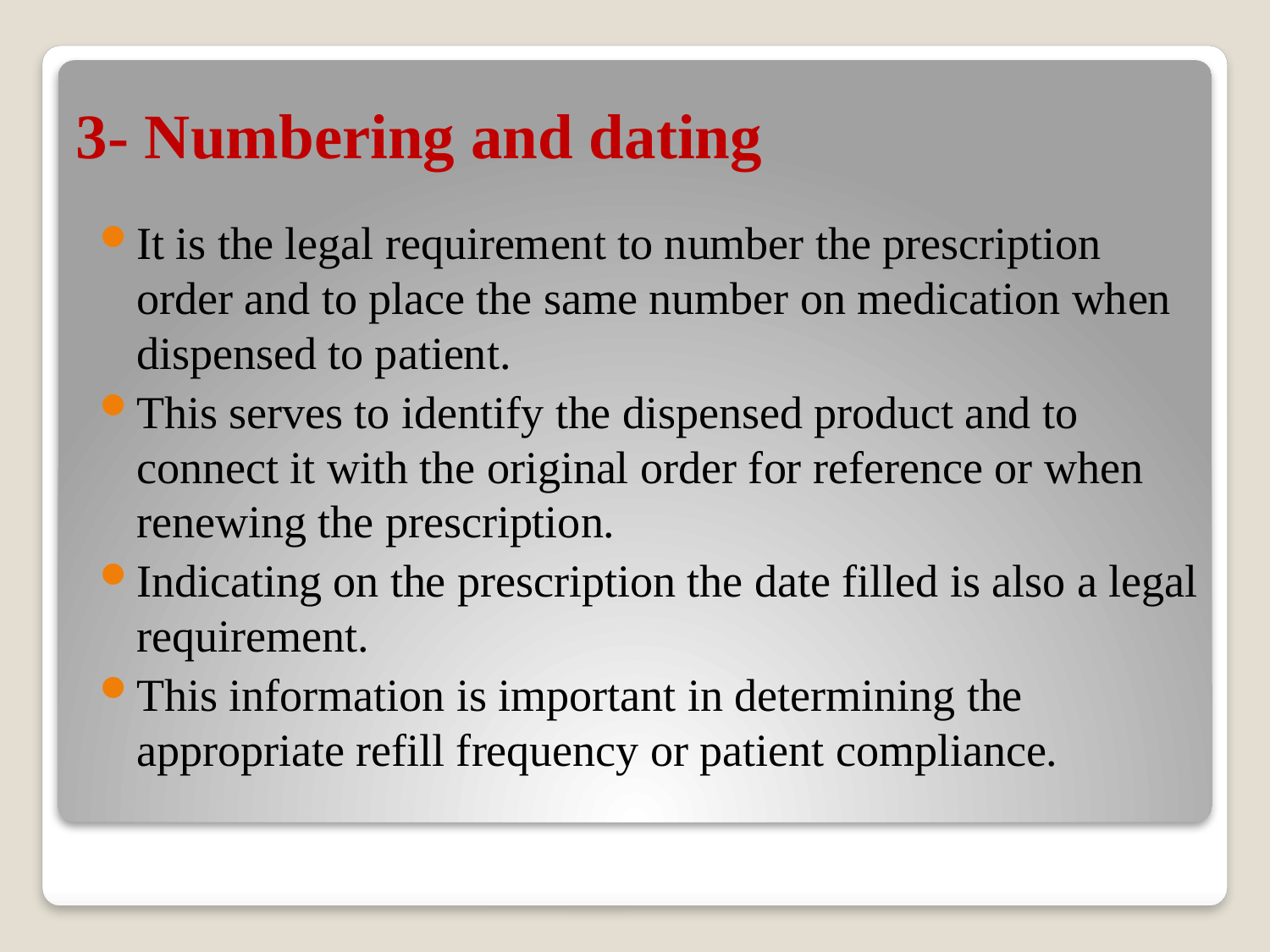

# 3- Numbering and dating
It is the legal requirement to number the prescription order and to place the same number on medication when dispensed to patient.
This serves to identify the dispensed product and to connect it with the original order for reference or when renewing the prescription.
Indicating on the prescription the date filled is also a legal requirement.
This information is important in determining the appropriate refill frequency or patient compliance.